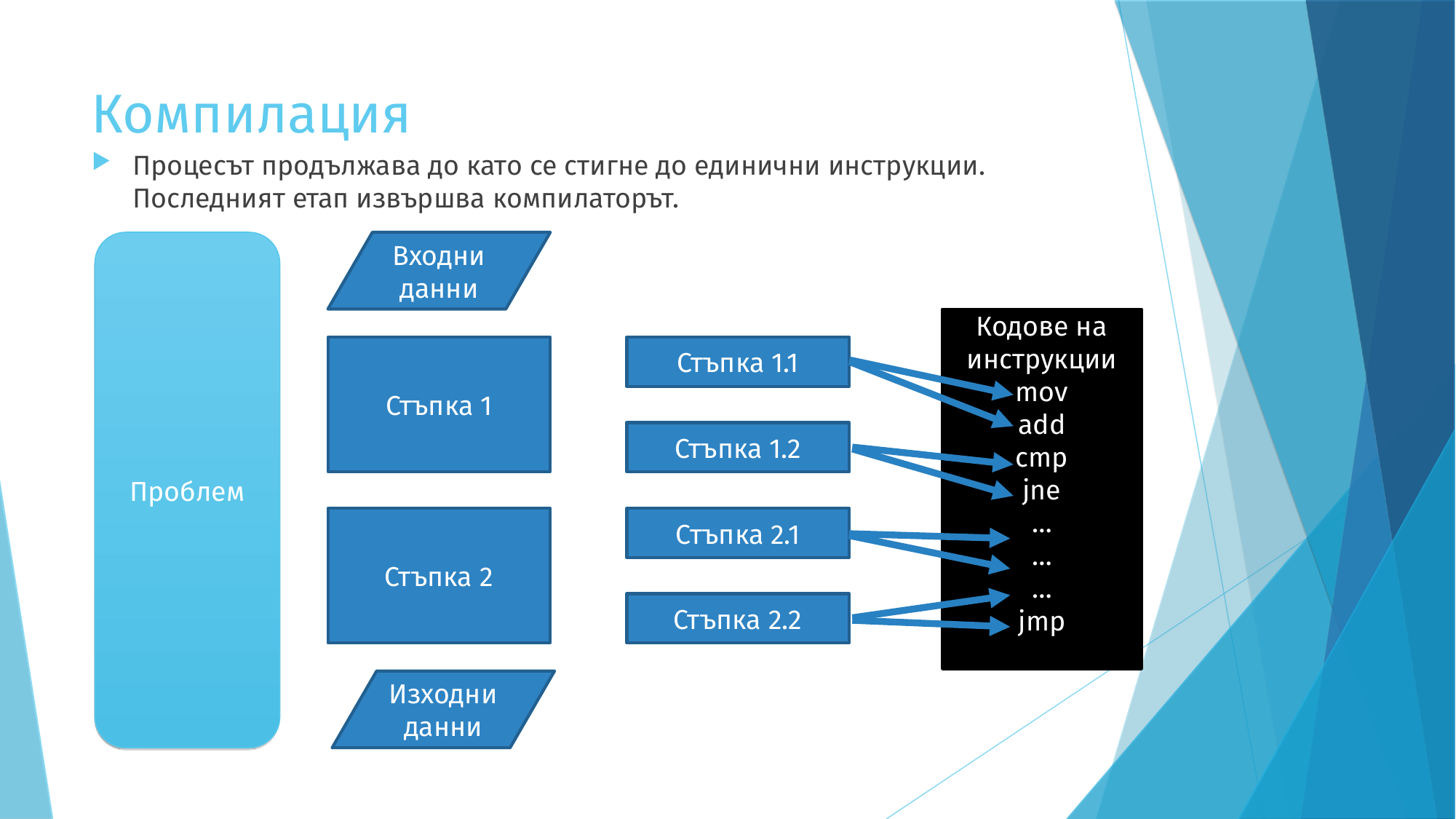

Компилация
Процесът продължава до като се стигне до единични инструкции. Последният етап извършва компилаторът.
Проблем
Входни данни
Кодове на инструкции
mov
add
cmp
jne
…
…
…
jmp

Стъпка 1
Стъпка 1.1

Стъпка 1.2

Стъпка 2
Стъпка 2.1

Стъпка 2.2

Изходни данни